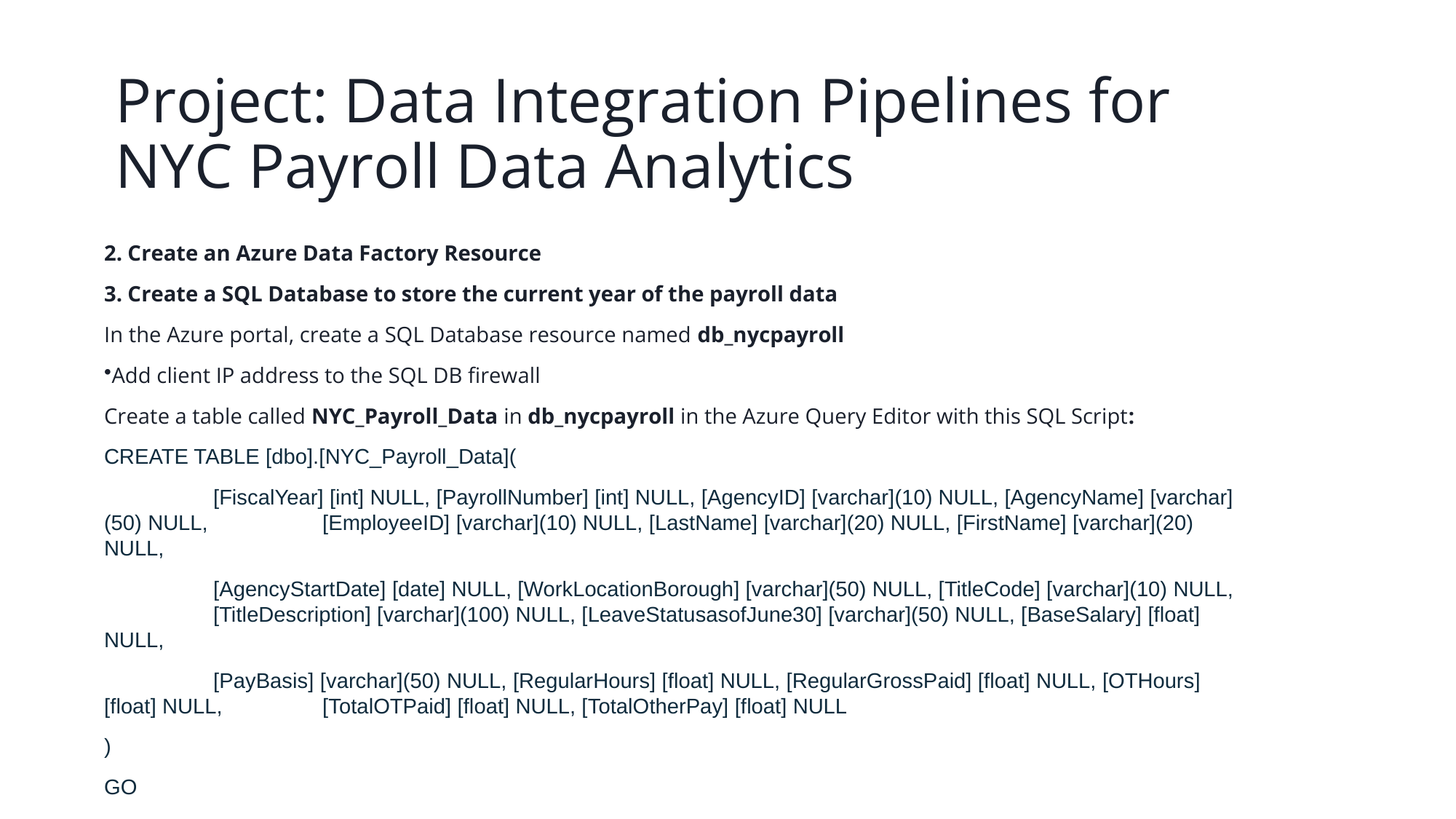

# Project: Data Integration Pipelines for NYC Payroll Data Analytics
2. Create an Azure Data Factory Resource
3. Create a SQL Database to store the current year of the payroll data
In the Azure portal, create a SQL Database resource named db_nycpayroll
Add client IP address to the SQL DB firewall
Create a table called NYC_Payroll_Data in db_nycpayroll in the Azure Query Editor with this SQL Script:
CREATE TABLE [dbo].[NYC_Payroll_Data](
	[FiscalYear] [int] NULL, [PayrollNumber] [int] NULL, [AgencyID] [varchar](10) NULL, [AgencyName] [varchar](50) NULL, 	[EmployeeID] [varchar](10) NULL, [LastName] [varchar](20) NULL, [FirstName] [varchar](20) NULL,
	[AgencyStartDate] [date] NULL, [WorkLocationBorough] [varchar](50) NULL, [TitleCode] [varchar](10) NULL, 	[TitleDescription] [varchar](100) NULL, [LeaveStatusasofJune30] [varchar](50) NULL, [BaseSalary] [float] NULL,
	[PayBasis] [varchar](50) NULL, [RegularHours] [float] NULL, [RegularGrossPaid] [float] NULL, [OTHours] [float] NULL, 	[TotalOTPaid] [float] NULL, [TotalOtherPay] [float] NULL
)
GO